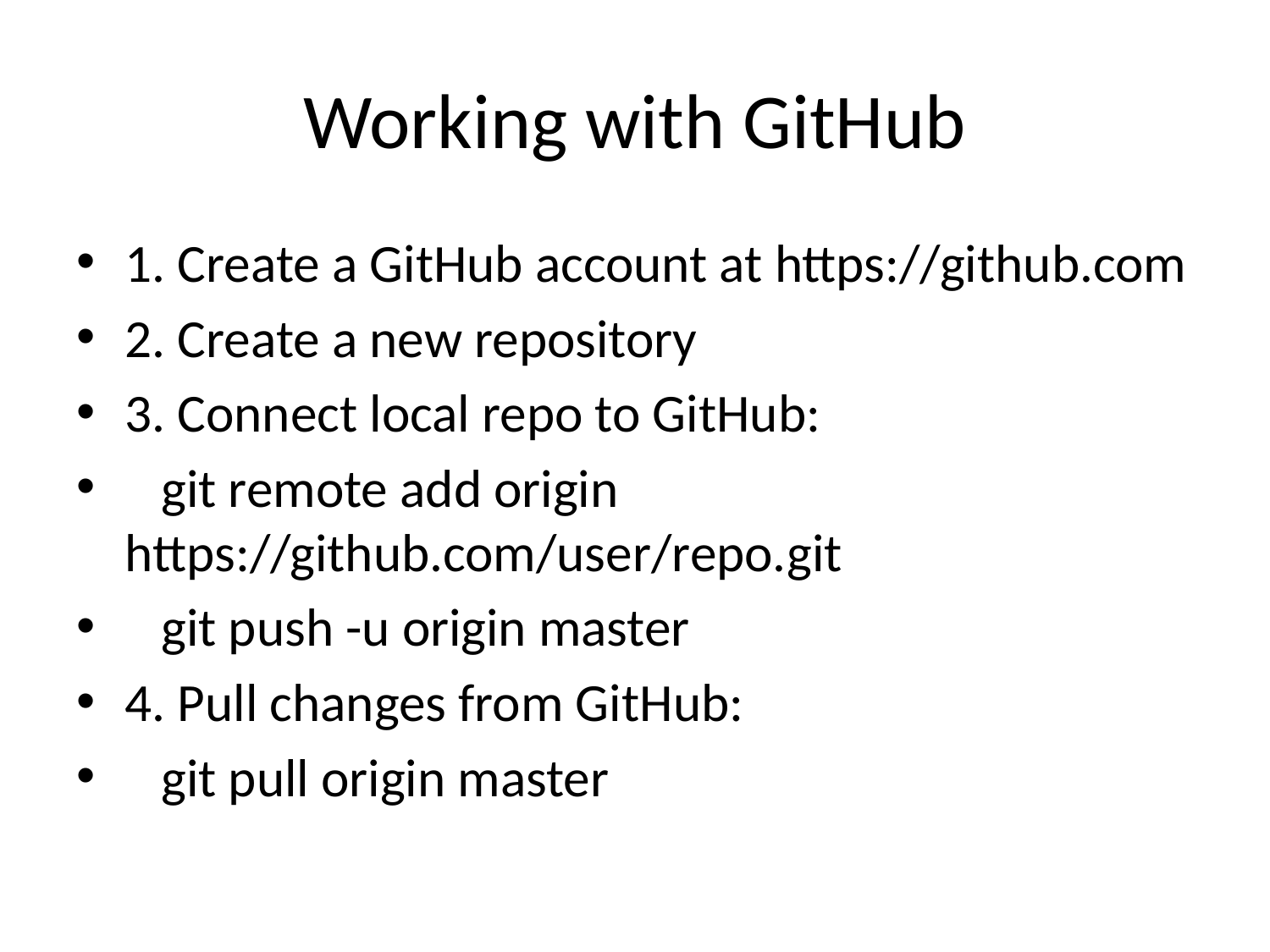

# Working with GitHub
1. Create a GitHub account at https://github.com
2. Create a new repository
3. Connect local repo to GitHub:
   git remote add origin https://github.com/user/repo.git
   git push -u origin master
4. Pull changes from GitHub:
   git pull origin master